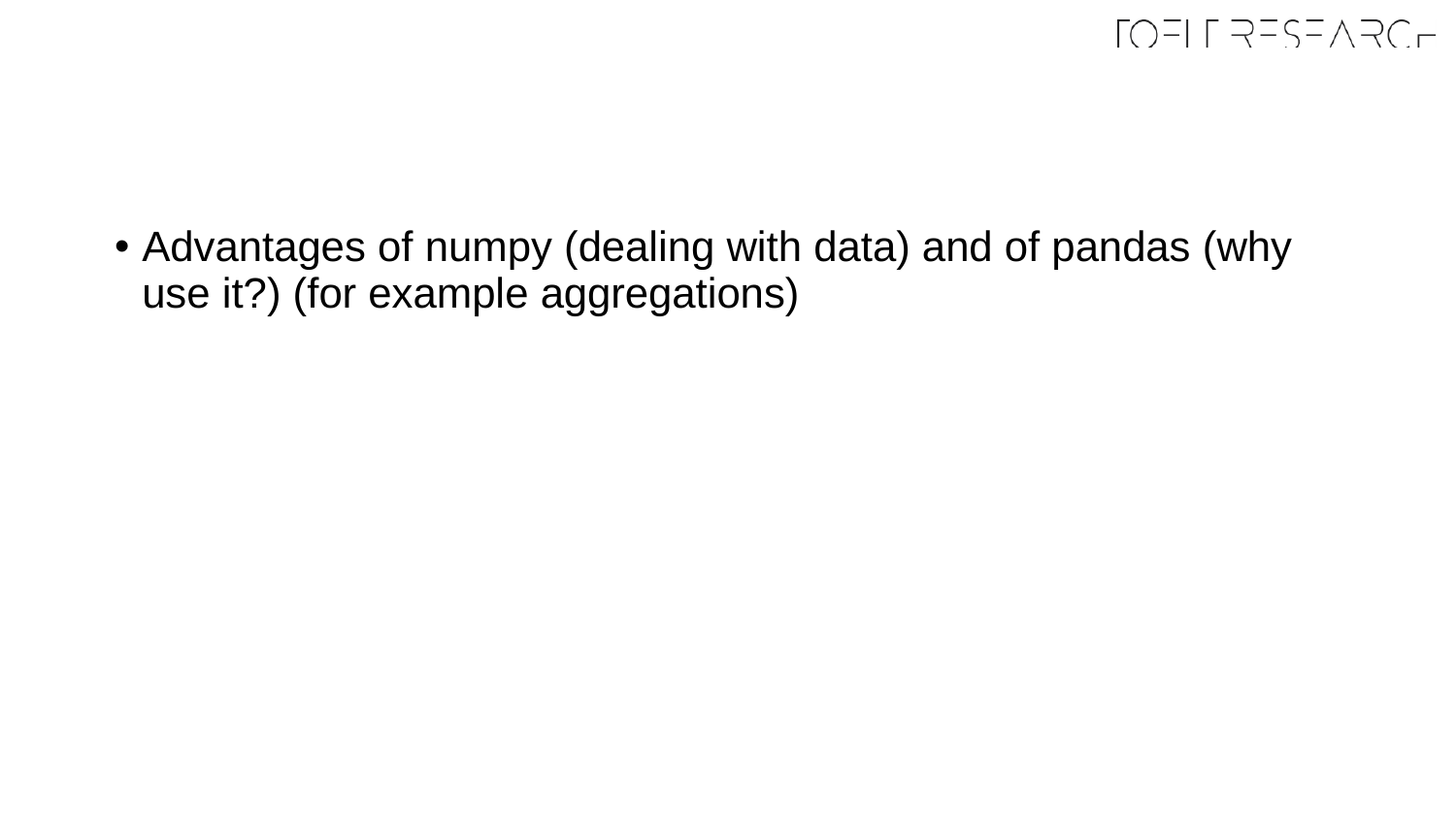

#
Advantages of numpy (dealing with data) and of pandas (why use it?) (for example aggregations)